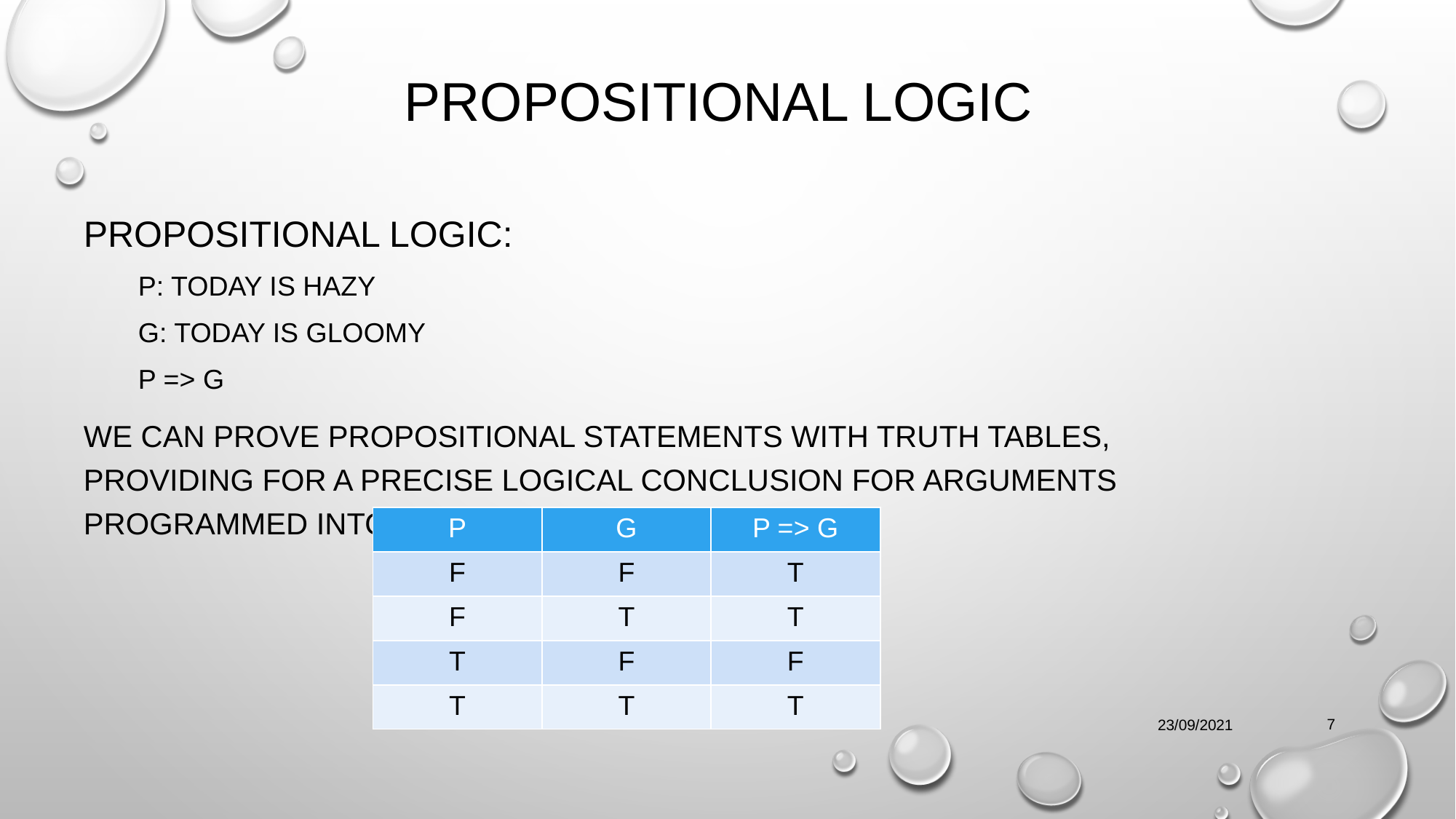

# Propositional Logic
Propositional Logic:
P: Today is hazy
G: Today is gloomy
P => G
We can prove propositional statements with truth tables, providing for a precise logical conclusion for arguments programmed into a symbolic AI system.

We will refer to the teaching materials for more on propositional logic.
| P | G | P => G |
| --- | --- | --- |
| F | F | T |
| F | T | T |
| T | F | F |
| T | T | T |
23/09/2021
7